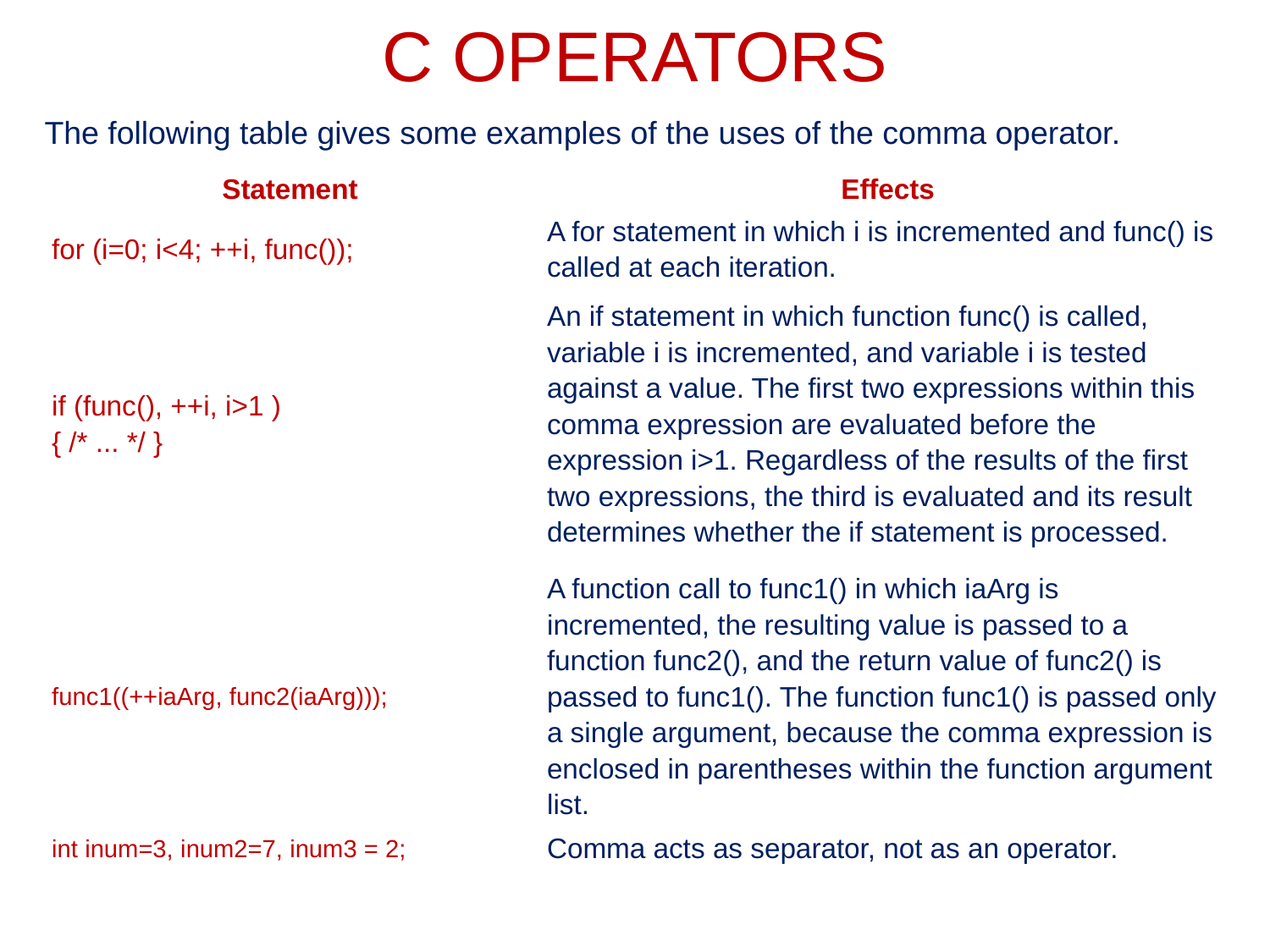

# C OPERATORS
The following table gives some examples of the uses of the comma operator.
| Statement | Effects |
| --- | --- |
| for (i=0; i<4; ++i, func()); | A for statement in which i is incremented and func() is called at each iteration. |
| if (func(), ++i, i>1 ) { /\* ... \*/ } | An if statement in which function func() is called, variable i is incremented, and variable i is tested against a value. The first two expressions within this comma expression are evaluated before the expression i>1. Regardless of the results of the first two expressions, the third is evaluated and its result determines whether the if statement is processed. |
| func1((++iaArg, func2(iaArg))); | A function call to func1() in which iaArg is incremented, the resulting value is passed to a function func2(), and the return value of func2() is passed to func1(). The function func1() is passed only a single argument, because the comma expression is enclosed in parentheses within the function argument list. |
| int inum=3, inum2=7, inum3 = 2; | Comma acts as separator, not as an operator. |